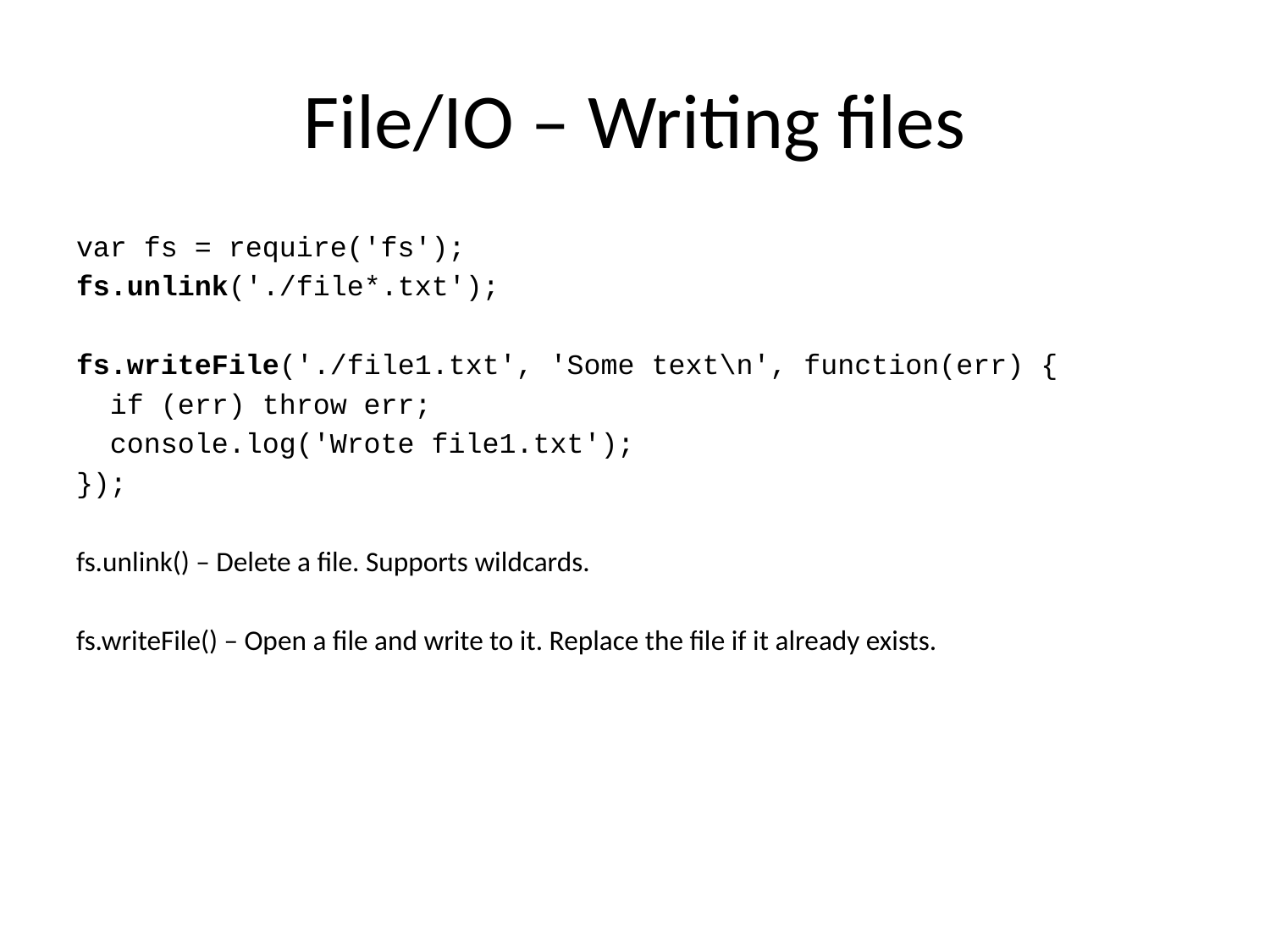

# File/IO – Writing files
var fs = require('fs');
fs.unlink('./file*.txt');

fs.writeFile('./file1.txt', 'Some text\n', function(err) {
  if (err) throw err;
  console.log('Wrote file1.txt');
});

fs.unlink() – Delete a file. Supports wildcards.

fs.writeFile() – Open a file and write to it. Replace the file if it already exists.